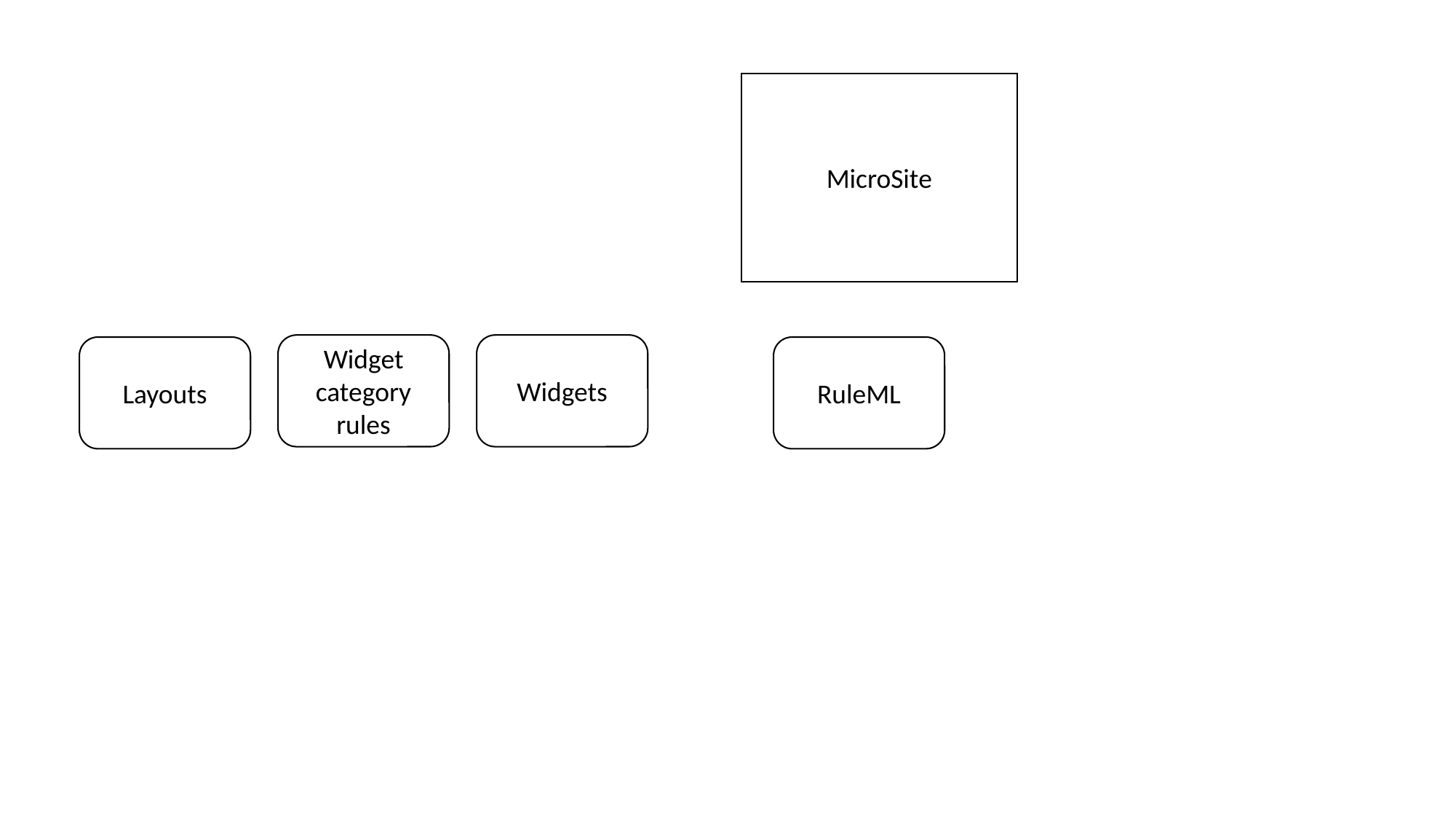

MicroSite
Widget category rules
Widgets
Layouts
RuleML